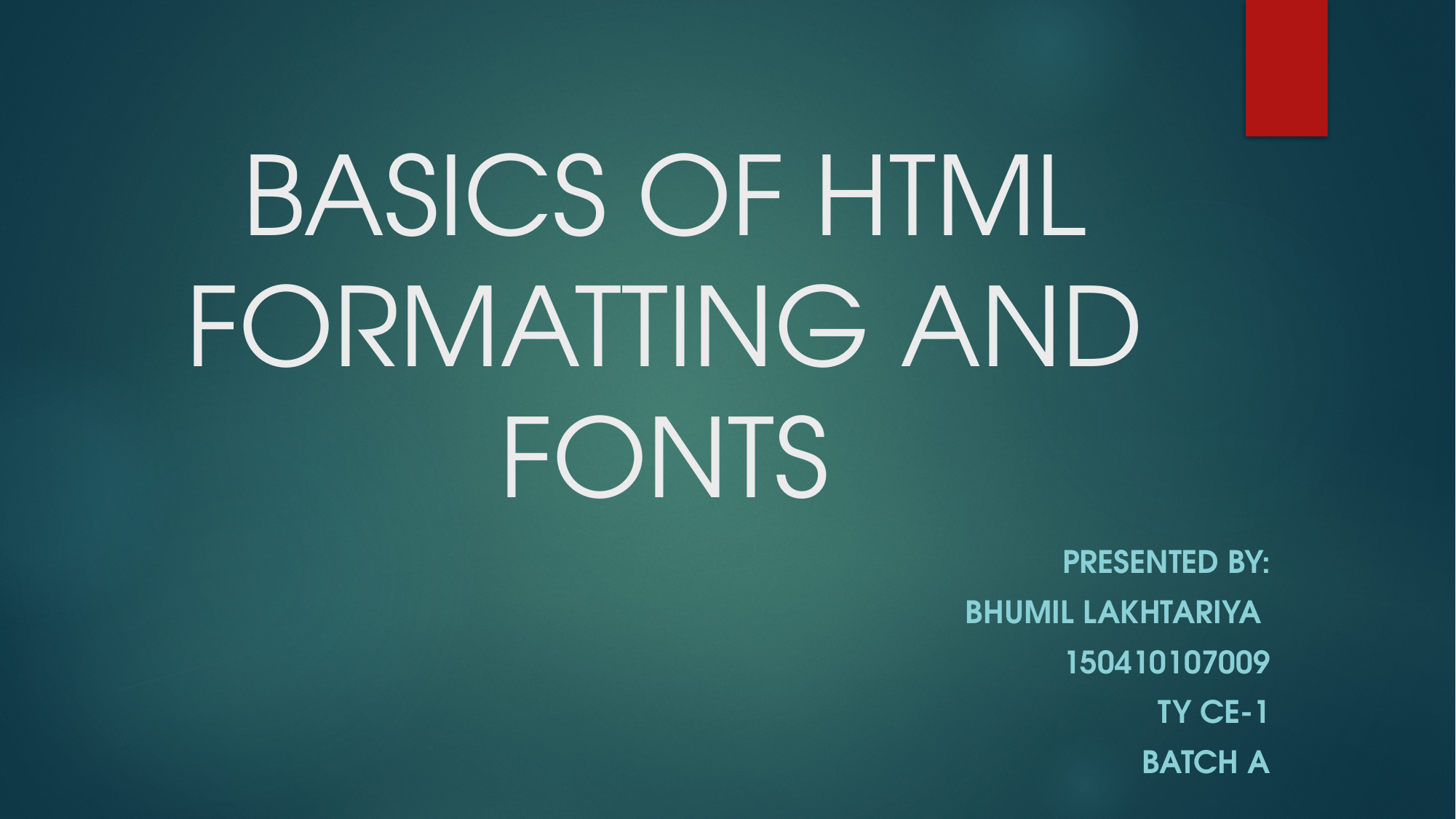

# BASICS OF HTML FORMATTING AND FONTS
PRESENTED BY:
BHUMIL LAKHTARIYA
150410107009
TY CE-1
BATCH A